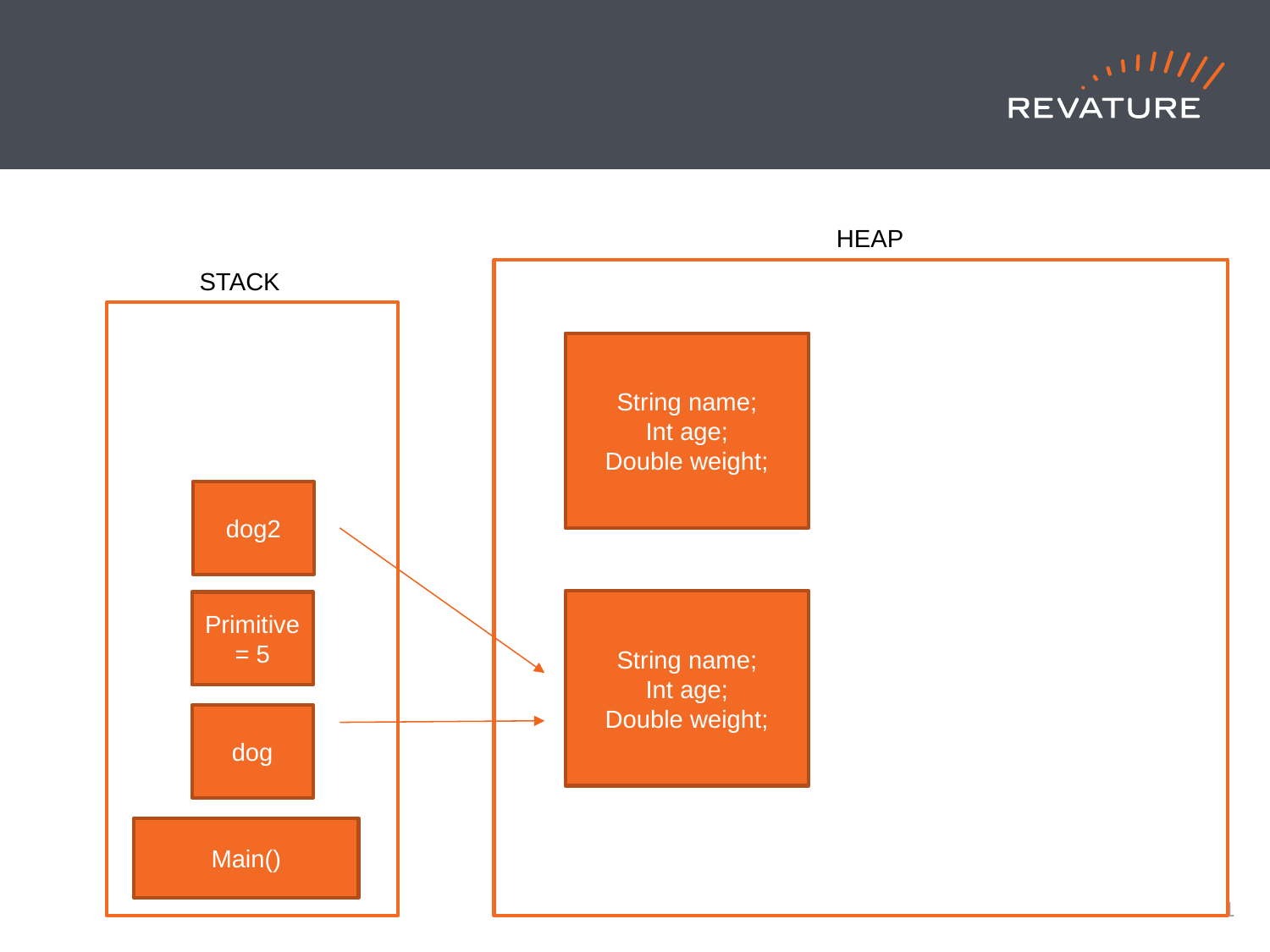

#
HEAP
Dog dog = new Dog();
Int primitive = 5;
Dog dog2 = new Dog();
dog2 = dog;
STACK

String name;
Int age;
Double weight;
dog2
String name;
Int age;
Double weight;
Primitive = 5
dog
Main()
11